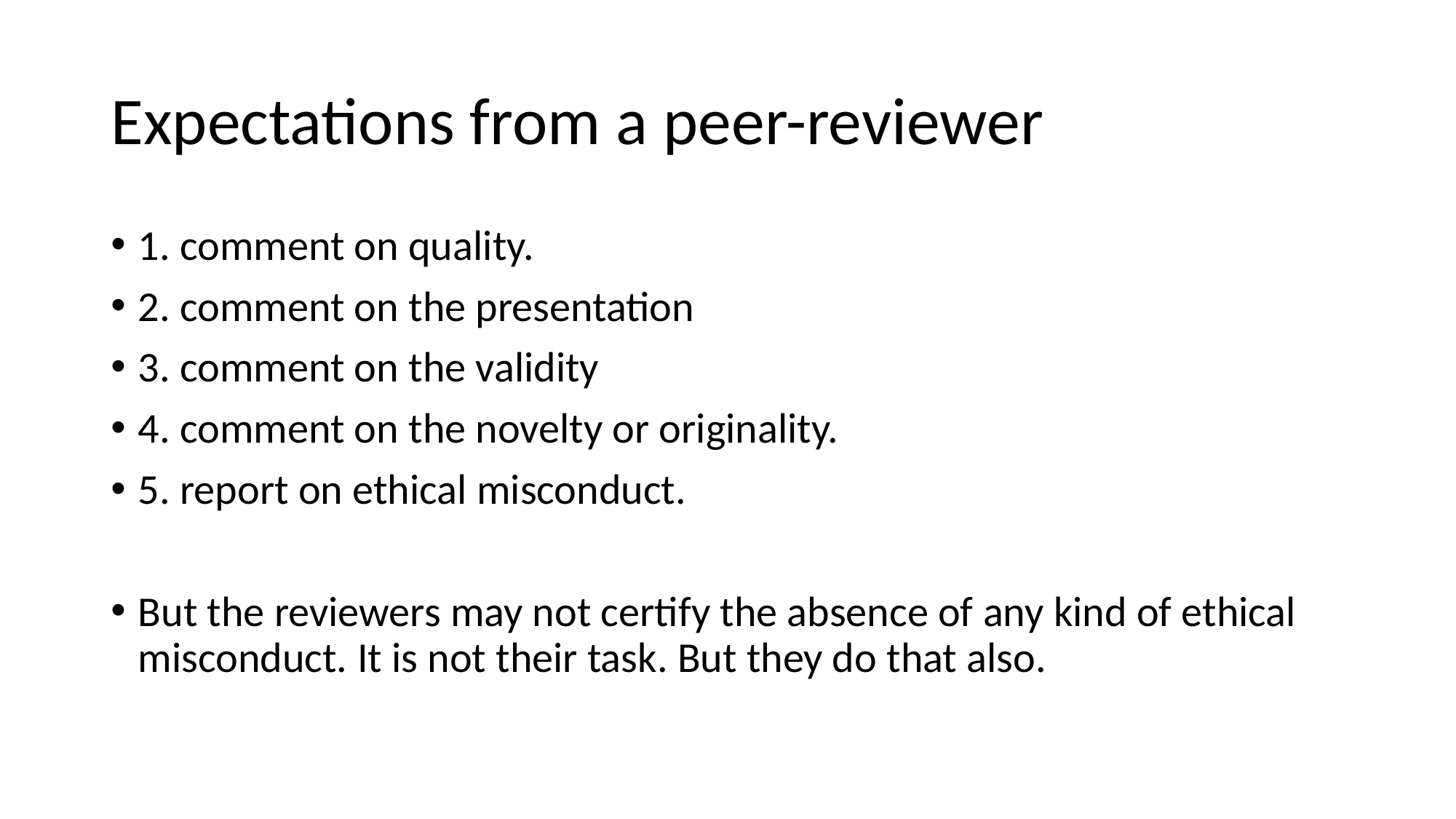

# Expectations from a peer-reviewer
1. comment on quality.
2. comment on the presentation
3. comment on the validity
4. comment on the novelty or originality.
5. report on ethical misconduct.

But the reviewers may not certify the absence of any kind of ethical misconduct. It is not their task. But they do that also.